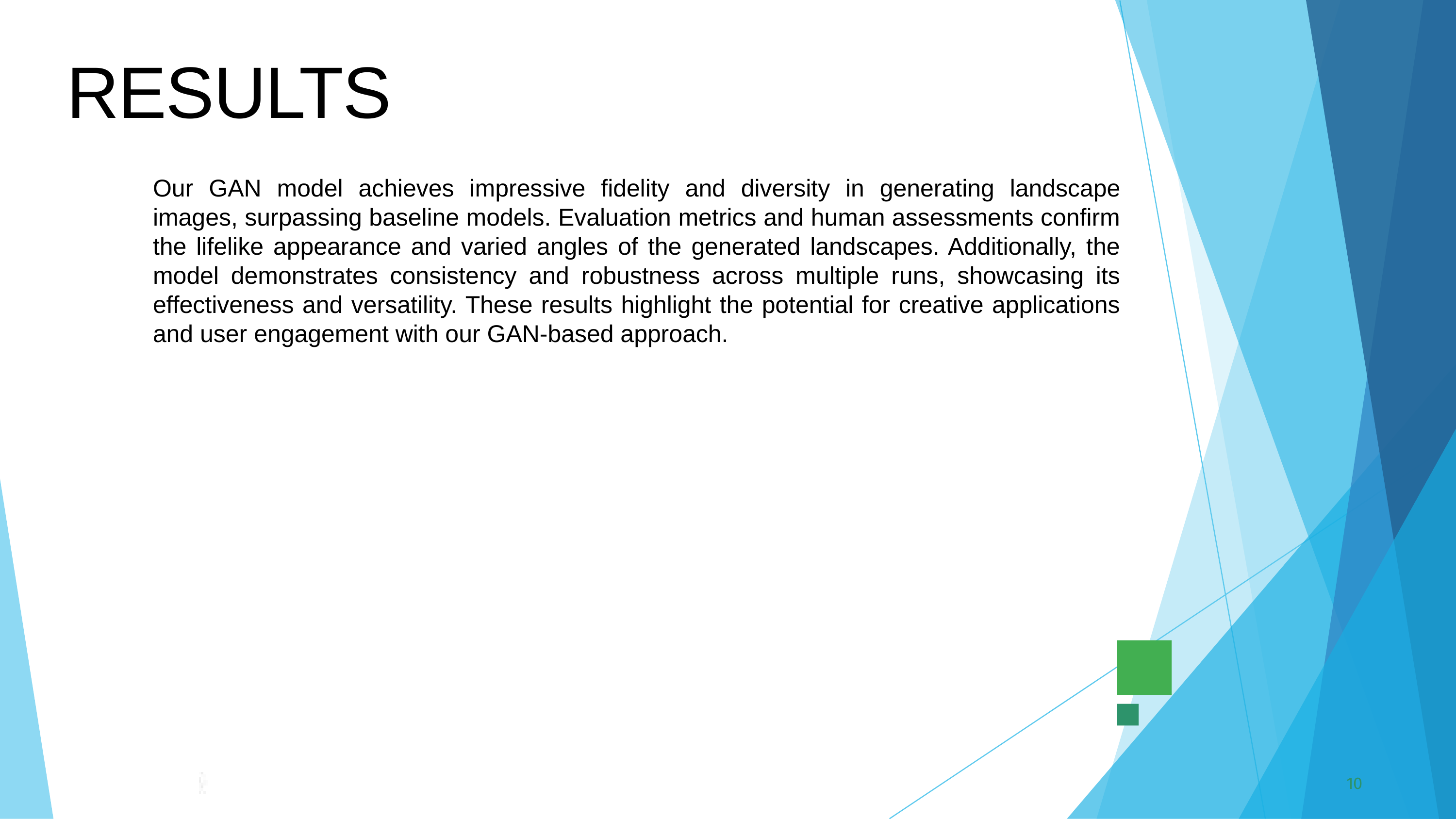

RESULTS
Our GAN model achieves impressive fidelity and diversity in generating landscape images, surpassing baseline models. Evaluation metrics and human assessments confirm the lifelike appearance and varied angles of the generated landscapes. Additionally, the model demonstrates consistency and robustness across multiple runs, showcasing its effectiveness and versatility. These results highlight the potential for creative applications and user engagement with our GAN-based approach.

10